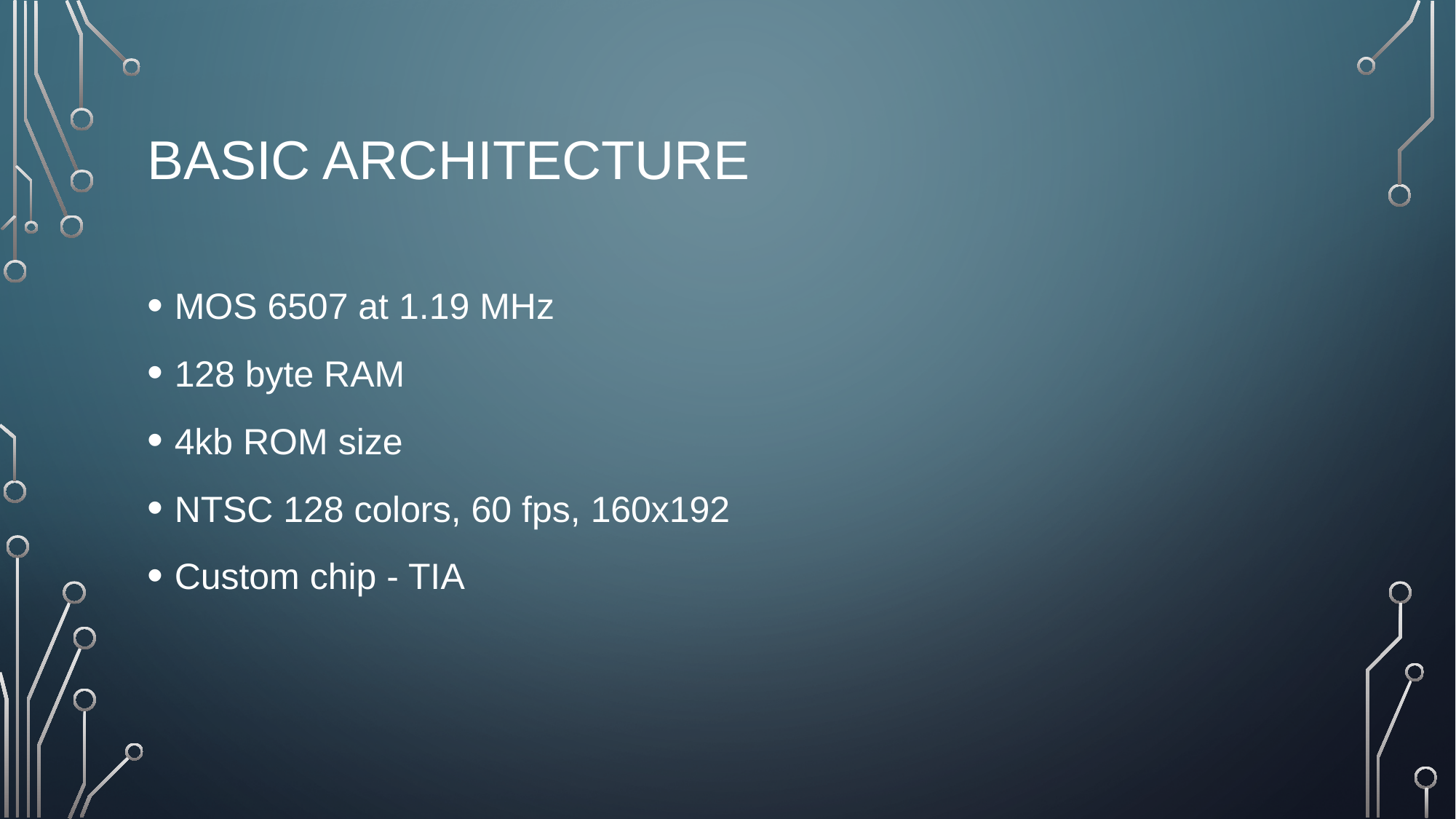

# Basic architecture
MOS 6507 at 1.19 MHz
128 byte RAM
4kb ROM size
NTSC 128 colors, 60 fps, 160x192
Custom chip - TIA